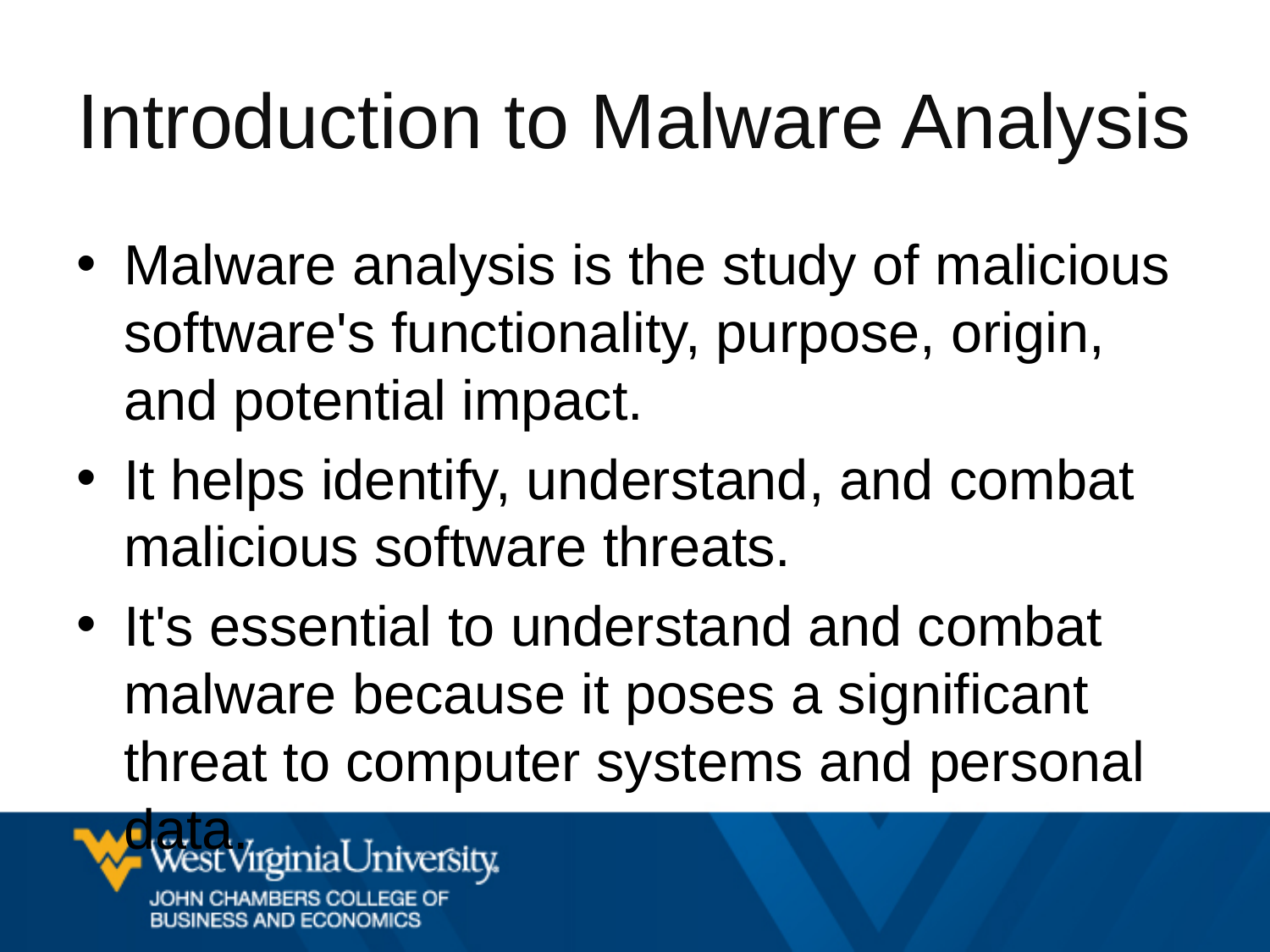

# Introduction to Malware Analysis
Malware analysis is the study of malicious software's functionality, purpose, origin, and potential impact.
It helps identify, understand, and combat malicious software threats.
It's essential to understand and combat malware because it poses a significant threat to computer systems and personal data.